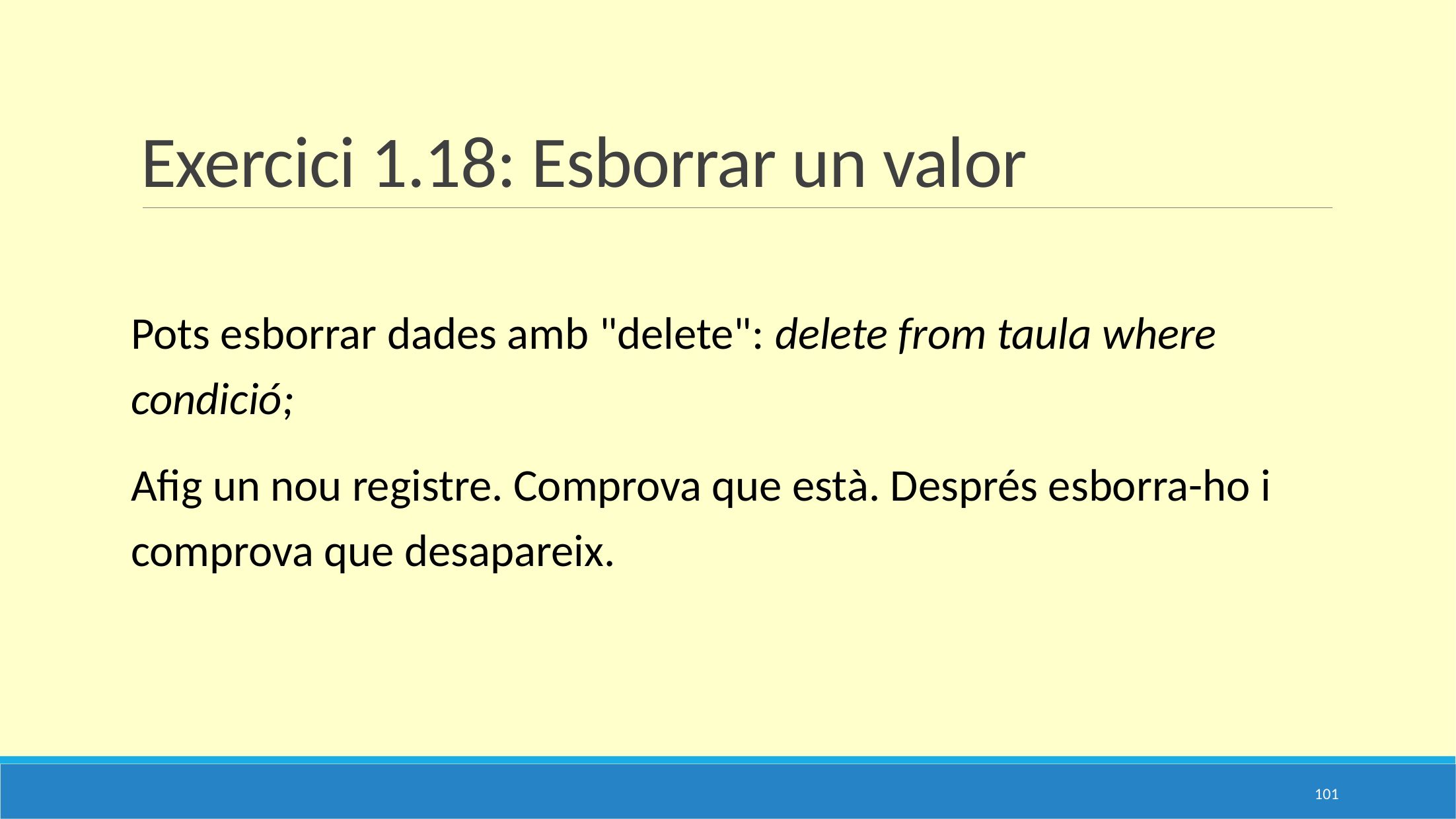

# Exercici 1.18: Esborrar un valor

Pots esborrar dades amb "delete": delete from taula where condició;
Afig un nou registre. Comprova que està. Després esborra-ho i comprova que desapareix.
101